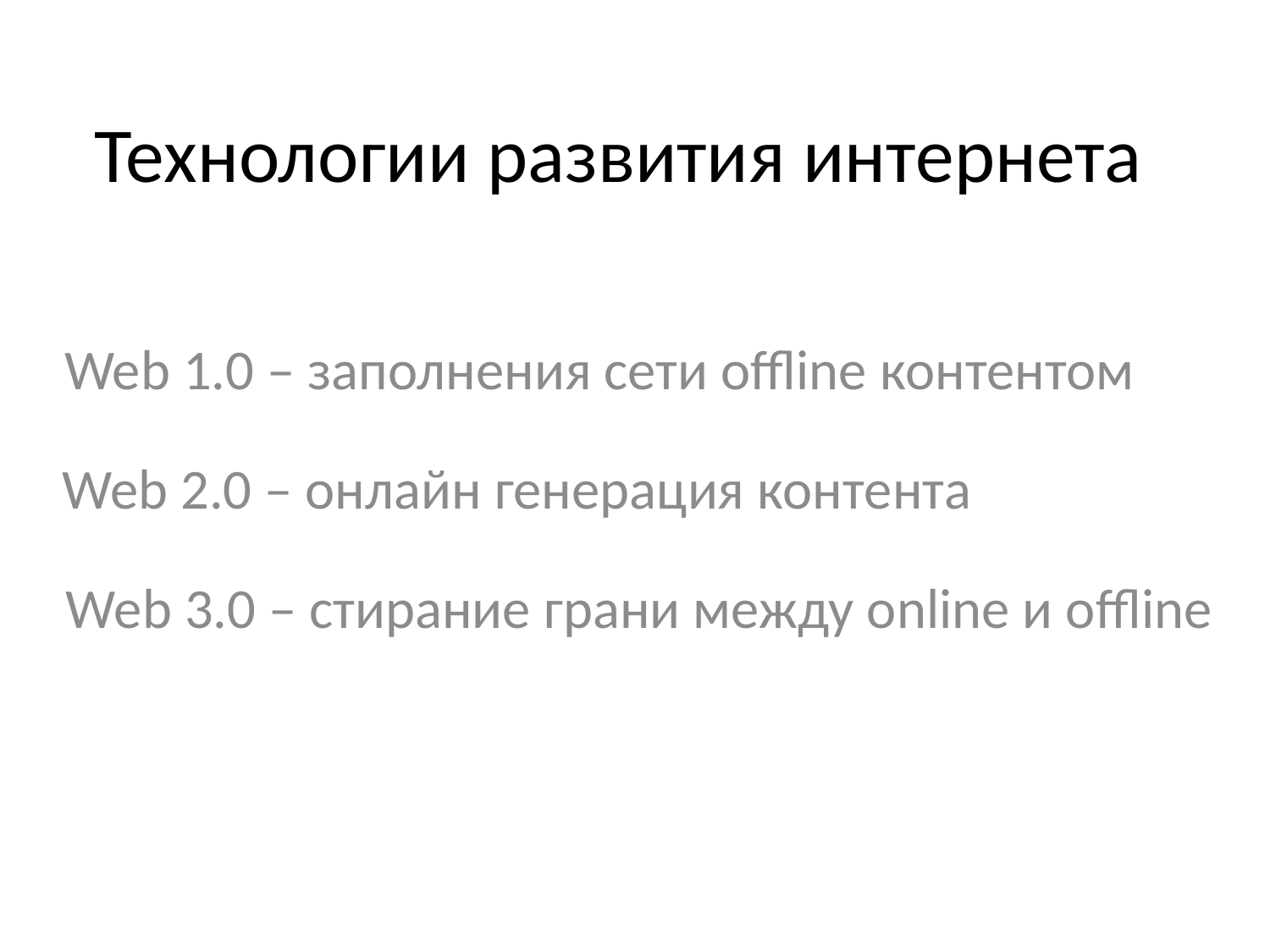

Технологии развития интернета
Web 1.0 – заполнения сети offline контентом
Web 2.0 – онлайн генерация контента
Web 3.0 – стирание грани между online и offline